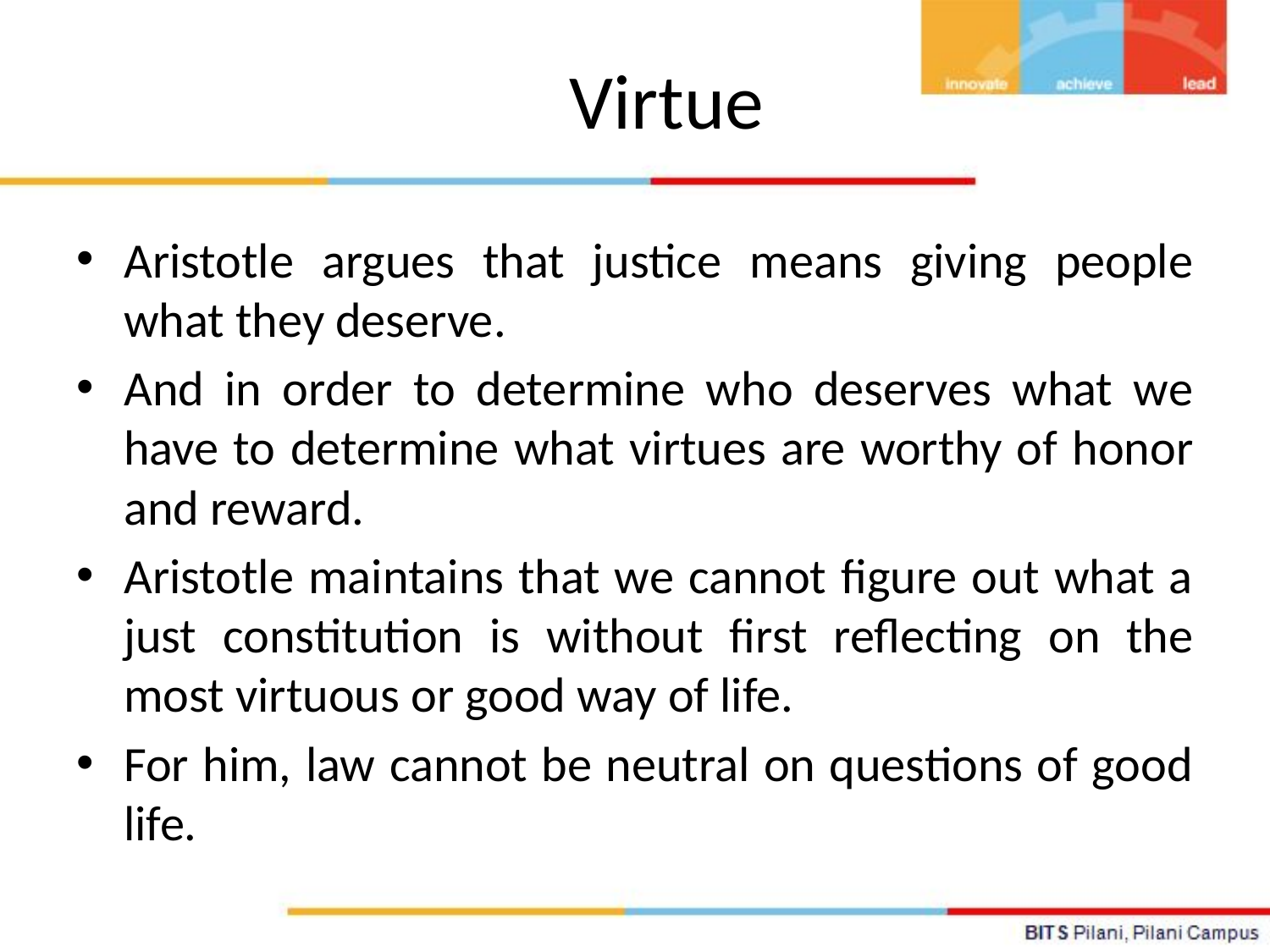

# Virtue
Aristotle argues that justice means giving people what they deserve.
And in order to determine who deserves what we have to determine what virtues are worthy of honor and reward.
Aristotle maintains that we cannot figure out what a just constitution is without first reflecting on the most virtuous or good way of life.
For him, law cannot be neutral on questions of good life.